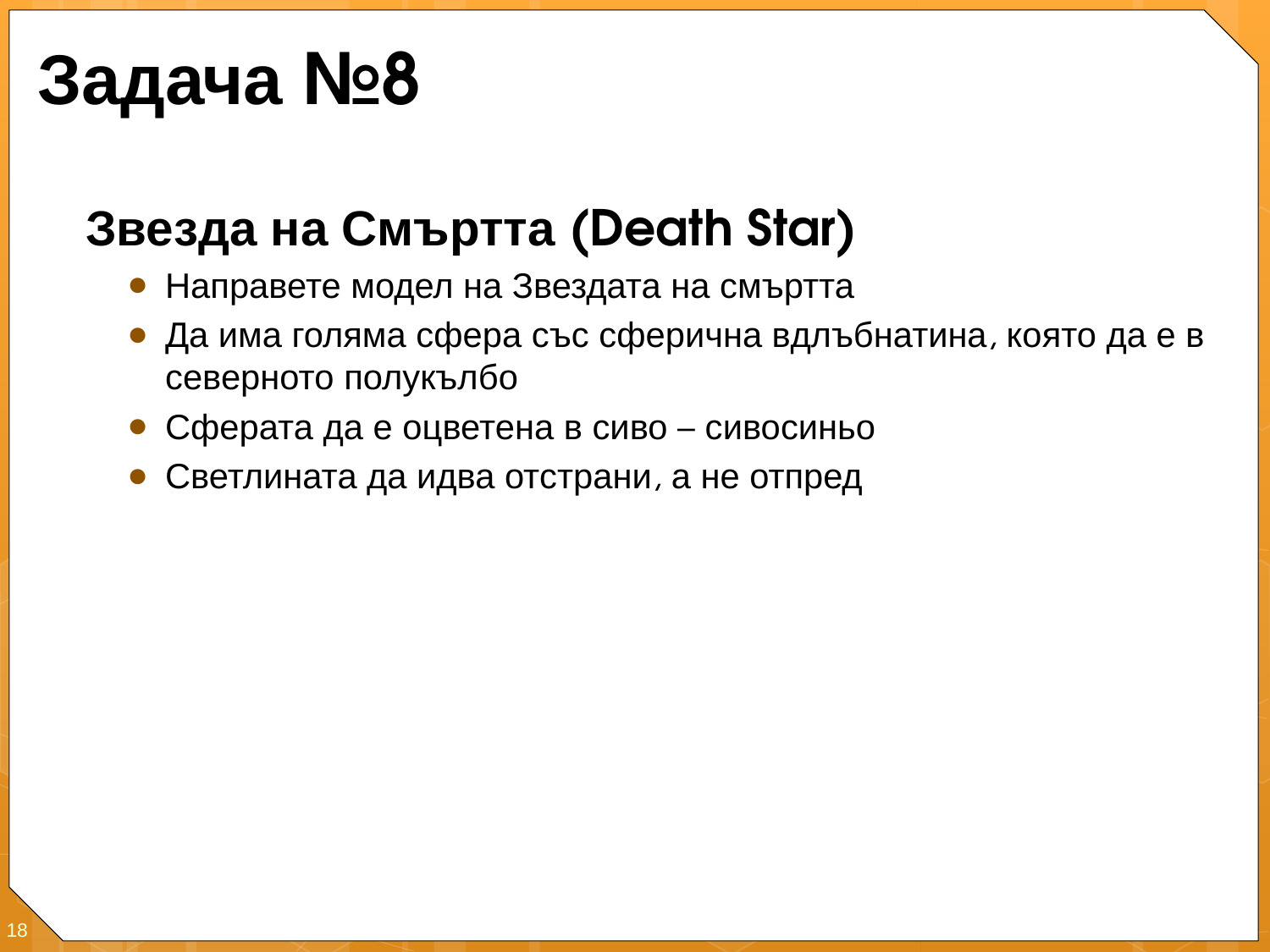

# Задача №8
Звезда на Смъртта (Death Star)
Направете модел на Звездата на смъртта
Да има голяма сфера със сферична вдлъбнатина, която да е в северното полукълбо
Сферата да е оцветена в сиво – сивосиньо
Светлината да идва отстрани, а не отпред